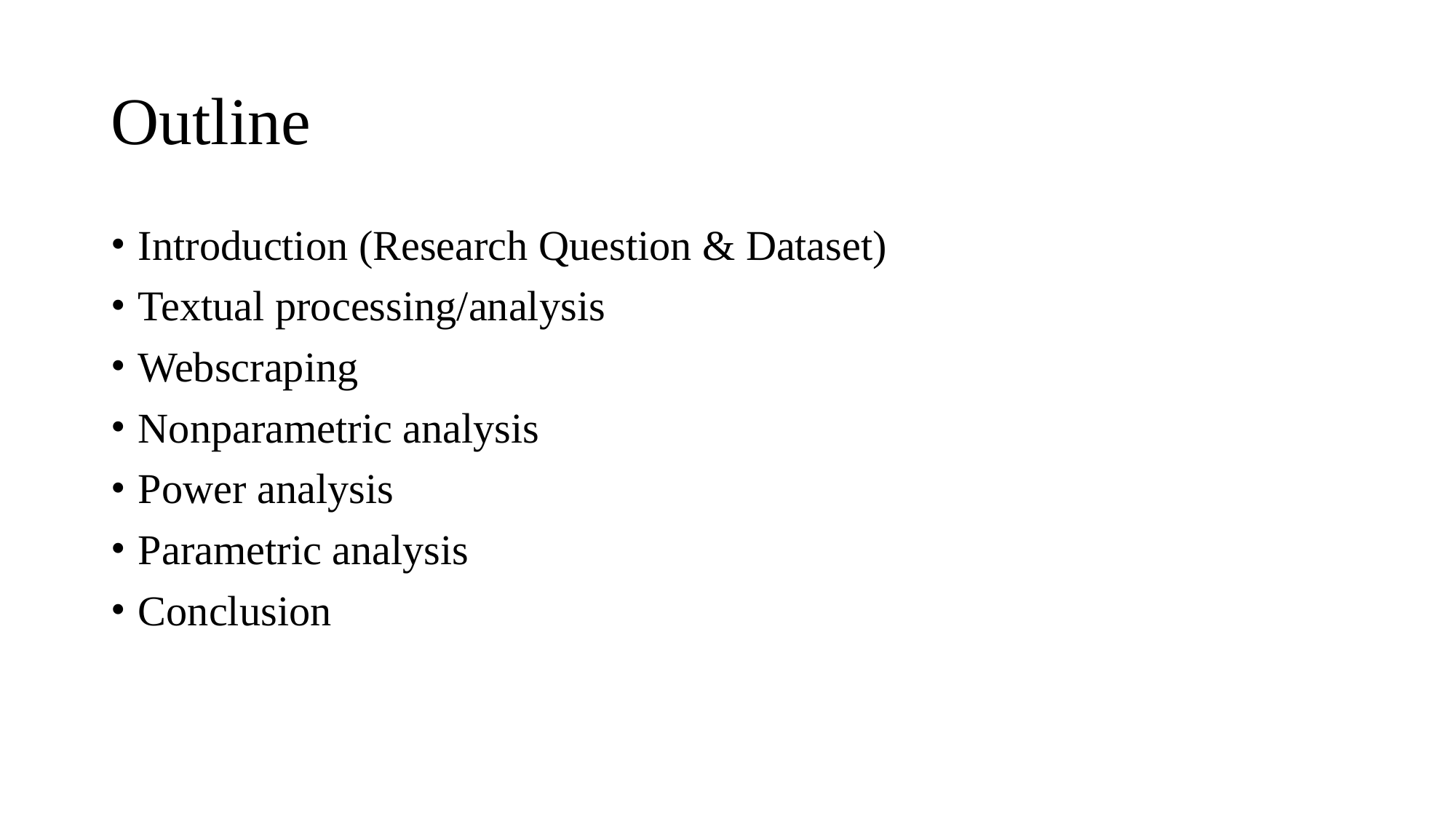

# Outline
Introduction (Research Question & Dataset)
Textual processing/analysis
Webscraping
Nonparametric analysis
Power analysis
Parametric analysis
Conclusion